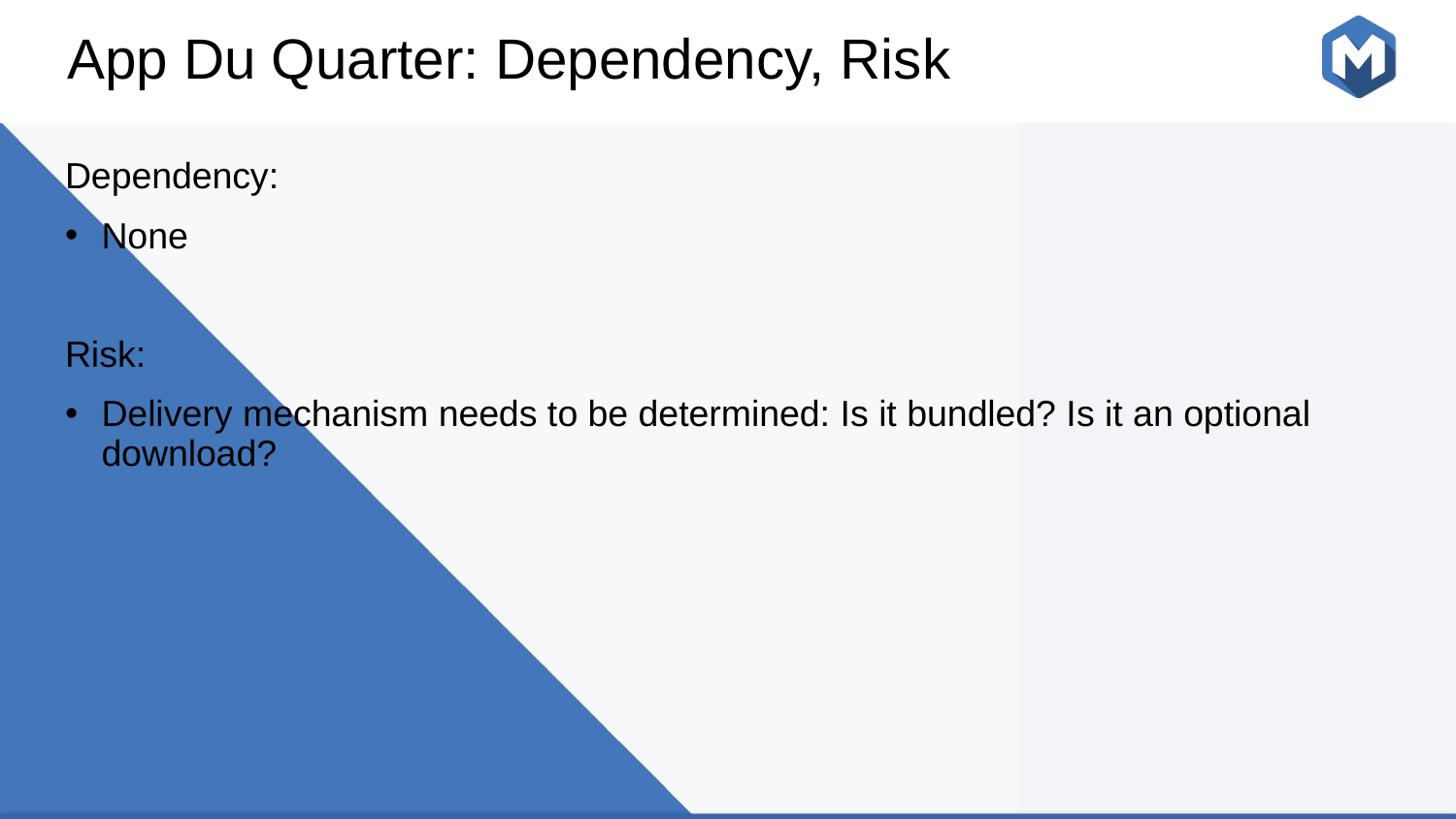

# App Du Quarter: Dependency, Risk
Dependency:
None

Risk:
Delivery mechanism needs to be determined: Is it bundled? Is it an optional download?